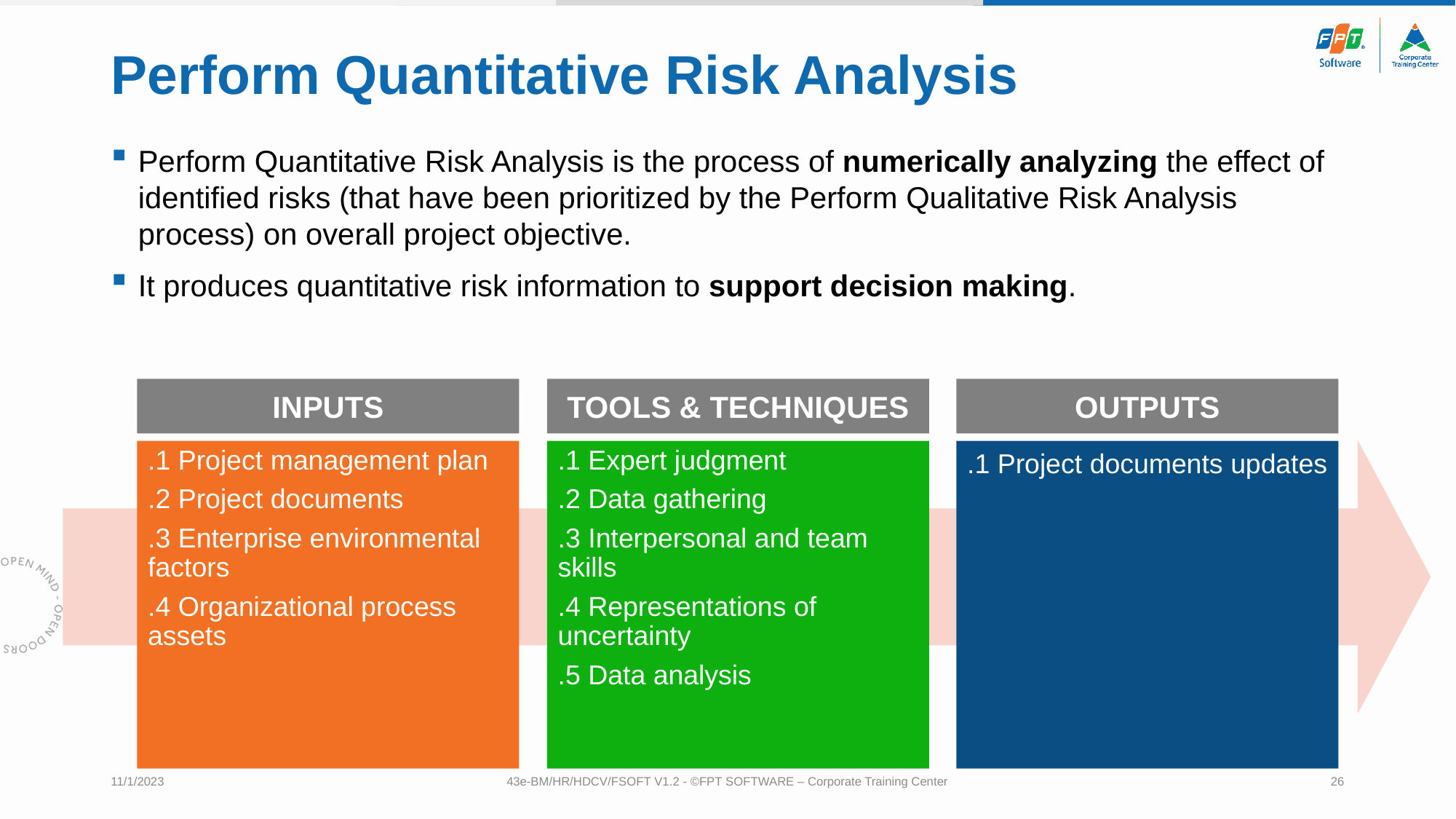

# Perform Quantitative Risk Analysis
Perform Quantitative Risk Analysis is the process of numerically analyzing the effect of identified risks (that have been prioritized by the Perform Qualitative Risk Analysis process) on overall project objective.
It produces quantitative risk information to support decision making.
INPUTS
TOOLS & TECHNIQUES
OUTPUTS

.1 Project management plan
.2 Project documents
.3 Enterprise environmental factors
.4 Organizational process assets
.1 Project documents updates

.1 Expert judgment
.2 Data gathering
.3 Interpersonal and team skills
.4 Representations of uncertainty
.5 Data analysis
11/1/2023
43e-BM/HR/HDCV/FSOFT V1.2 - ©FPT SOFTWARE – Corporate Training Center
26